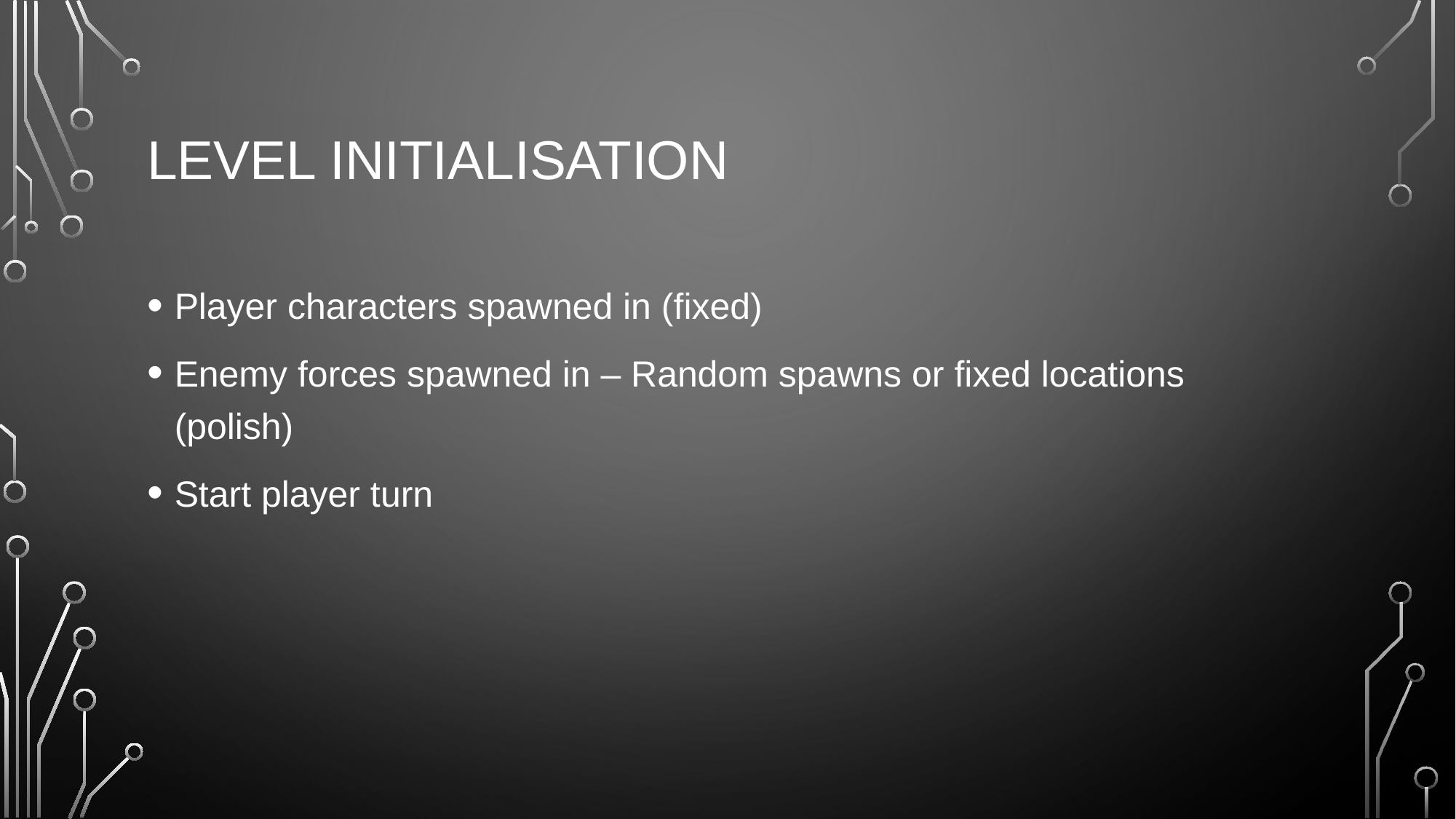

# Level initialisation
Player characters spawned in (fixed)
Enemy forces spawned in – Random spawns or fixed locations (polish)
Start player turn